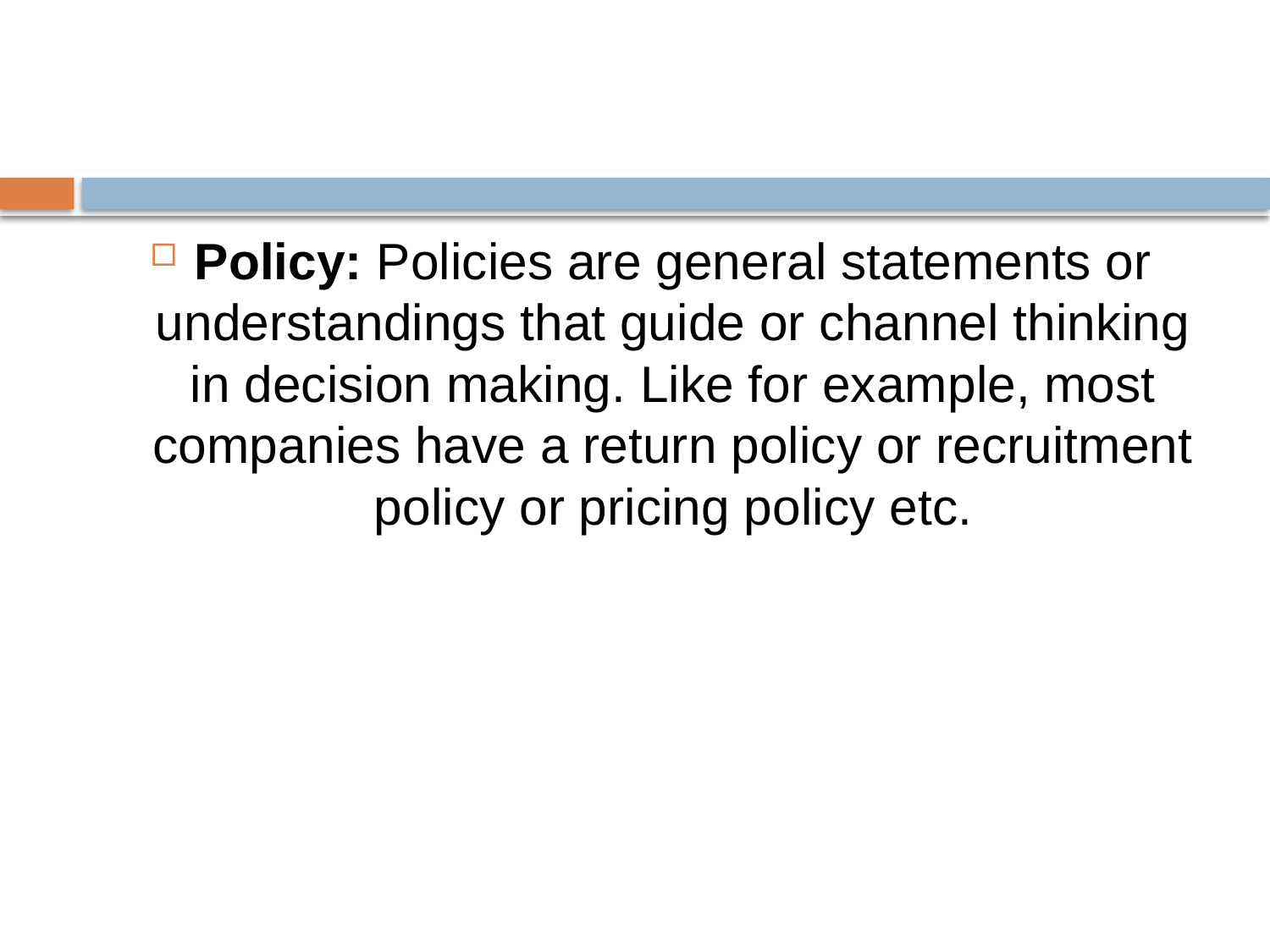

#
Policy: Policies are general statements or understandings that guide or channel thinking in decision making. Like for example, most companies have a return policy or recruitment policy or pricing policy etc.